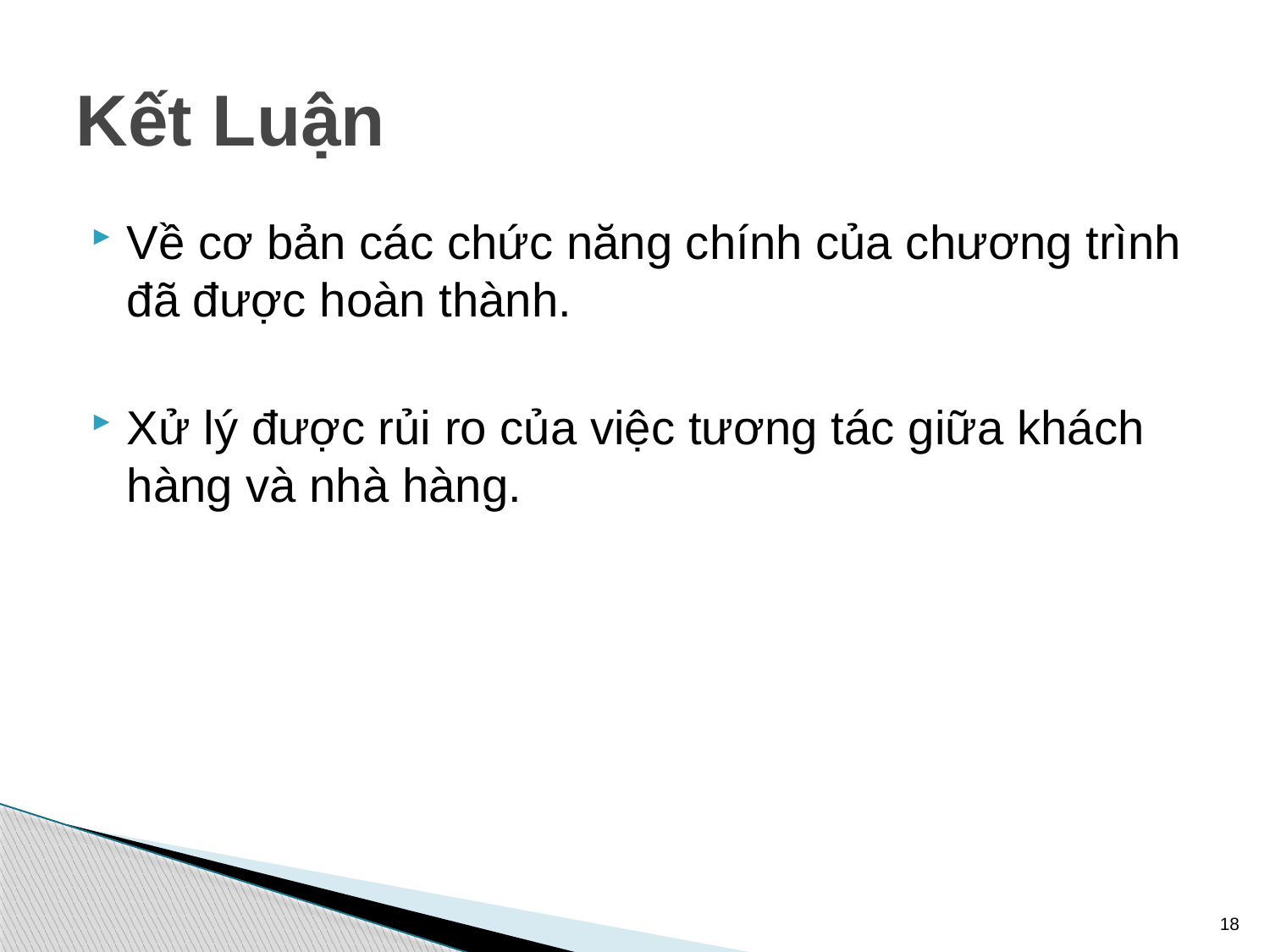

# Kết Luận
Về cơ bản các chức năng chính của chương trình đã được hoàn thành.

Xử lý được rủi ro của việc tương tác giữa khách hàng và nhà hàng.

18